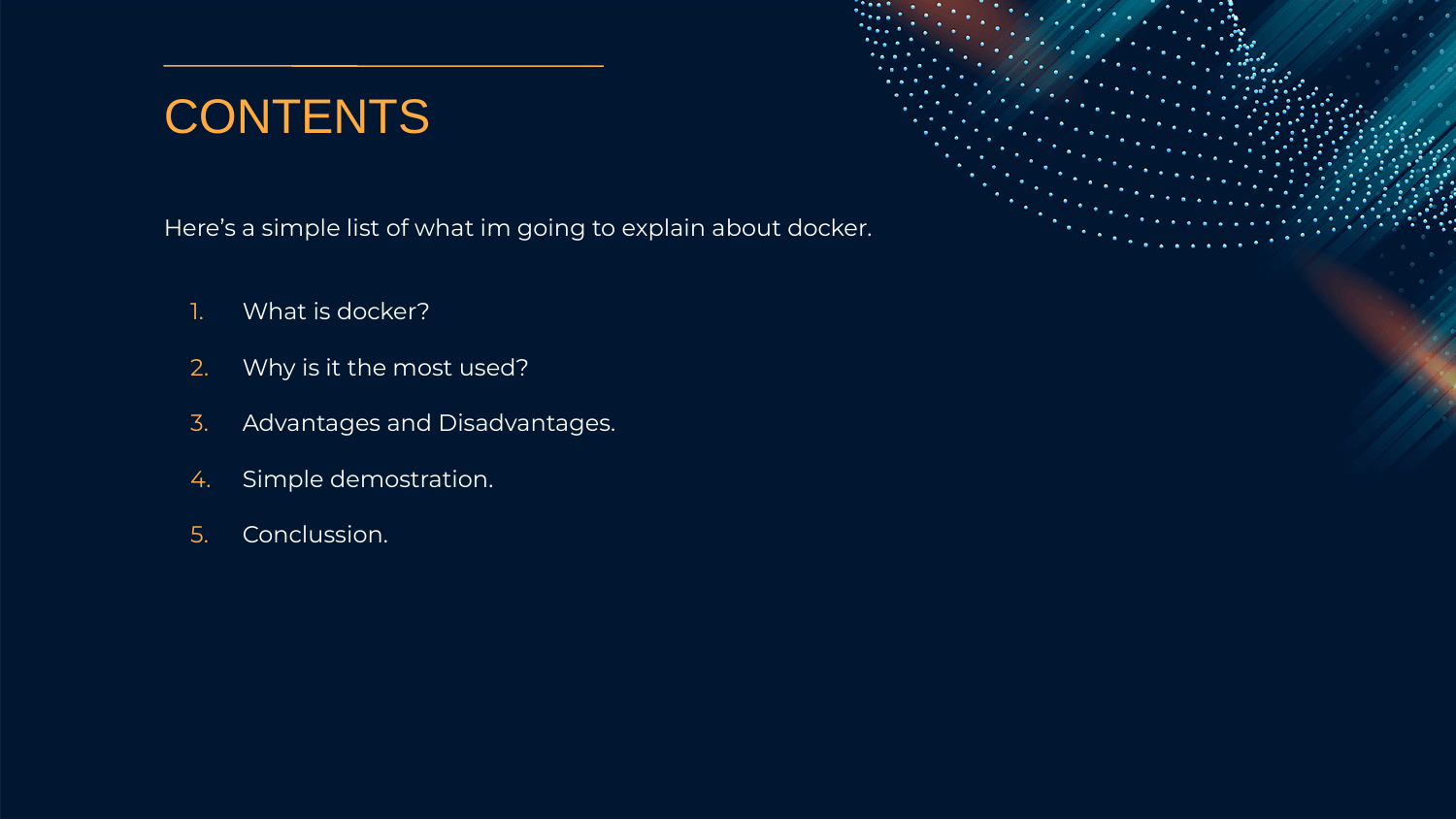

# CONTENTS
Here’s a simple list of what im going to explain about docker.

What is docker?
Why is it the most used?
Advantages and Disadvantages.
Simple demostration.
Conclussion.